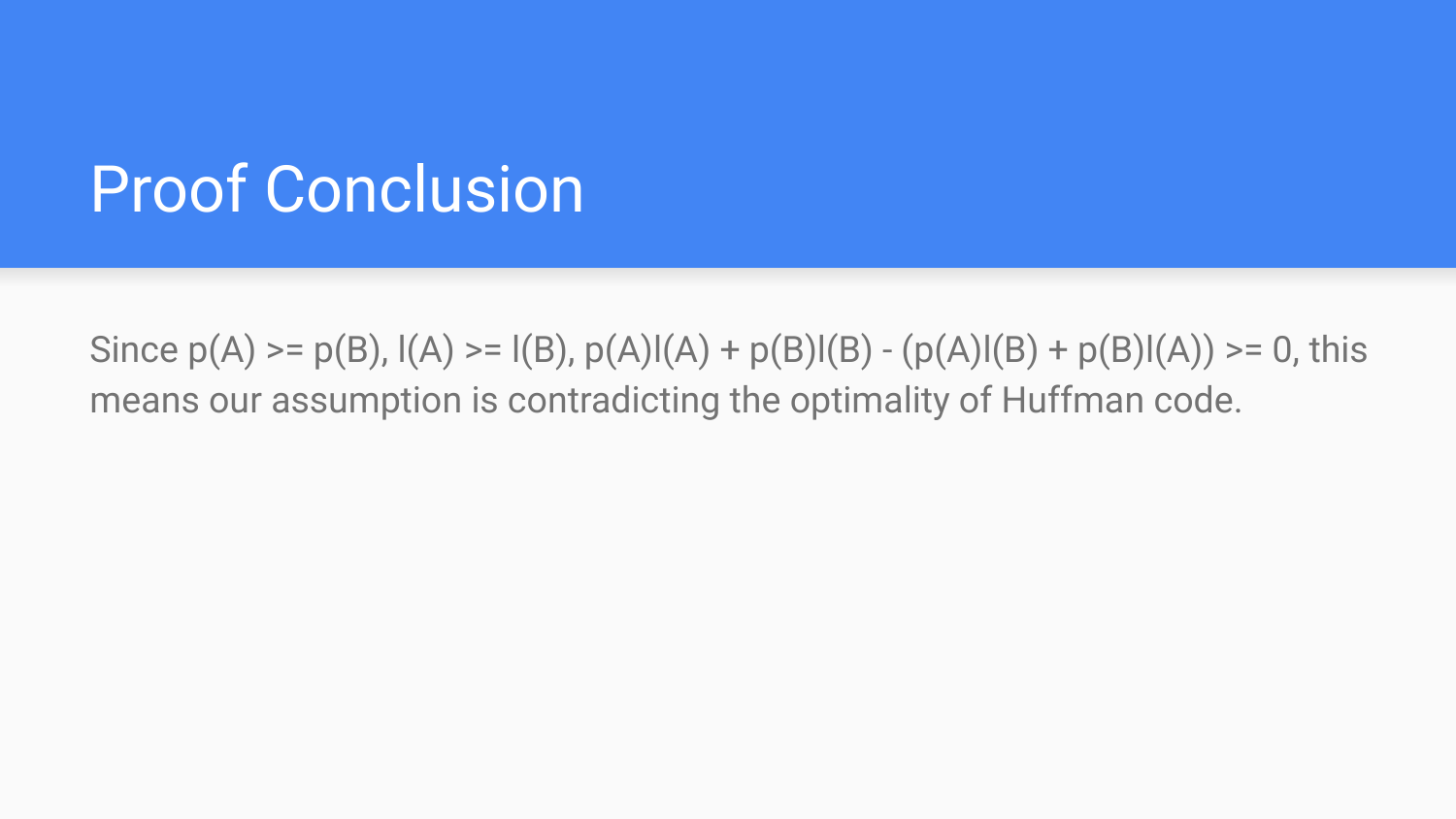

# Proof Conclusion
Since p(A) >= p(B), l(A) >= l(B), p(A)l(A) + p(B)l(B) - (p(A)l(B) + p(B)l(A)) >= 0, this means our assumption is contradicting the optimality of Huffman code.